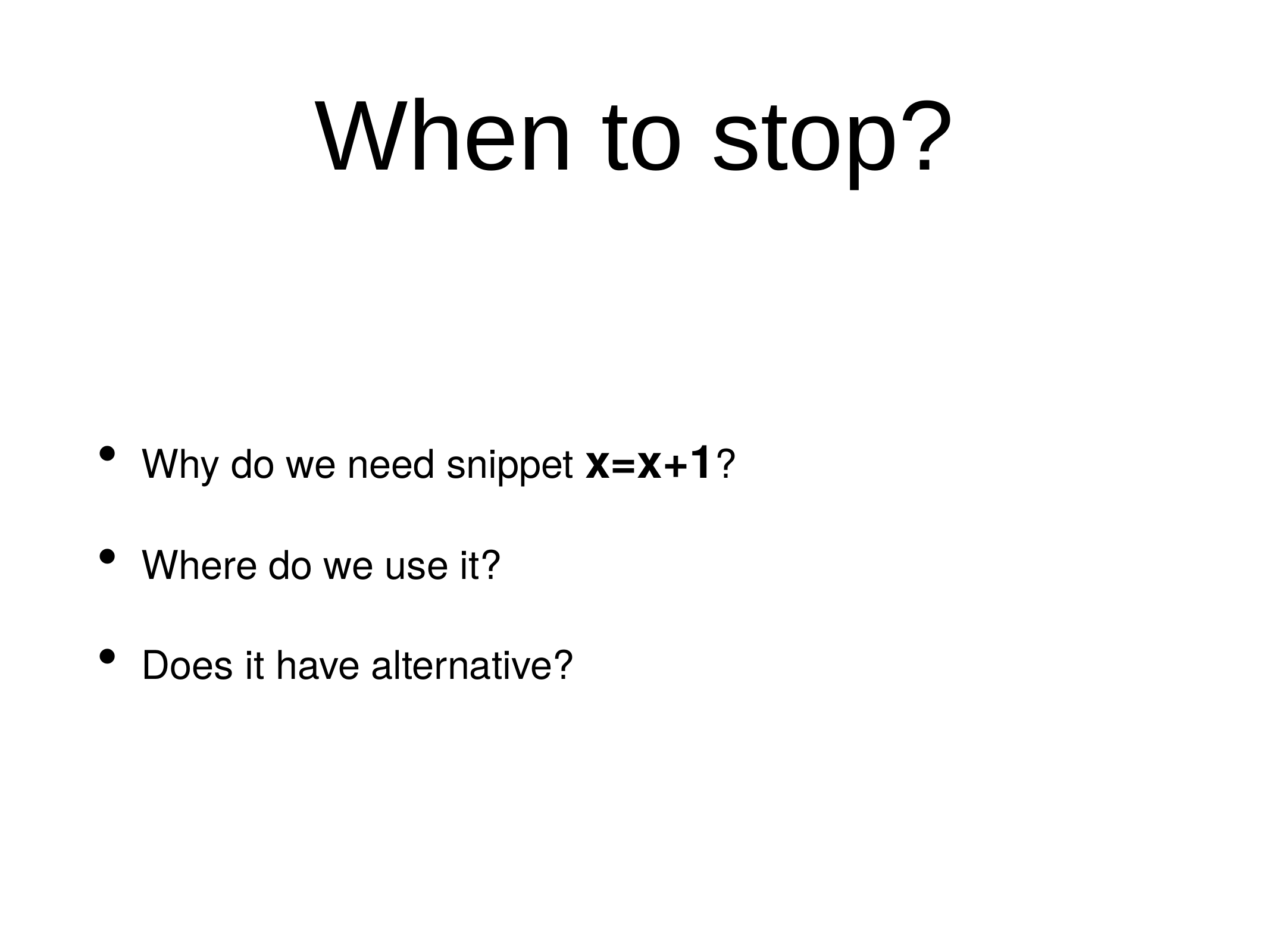

# When to stop?
Why do we need snippet x=x+1?
Where do we use it?
Does it have alternative?